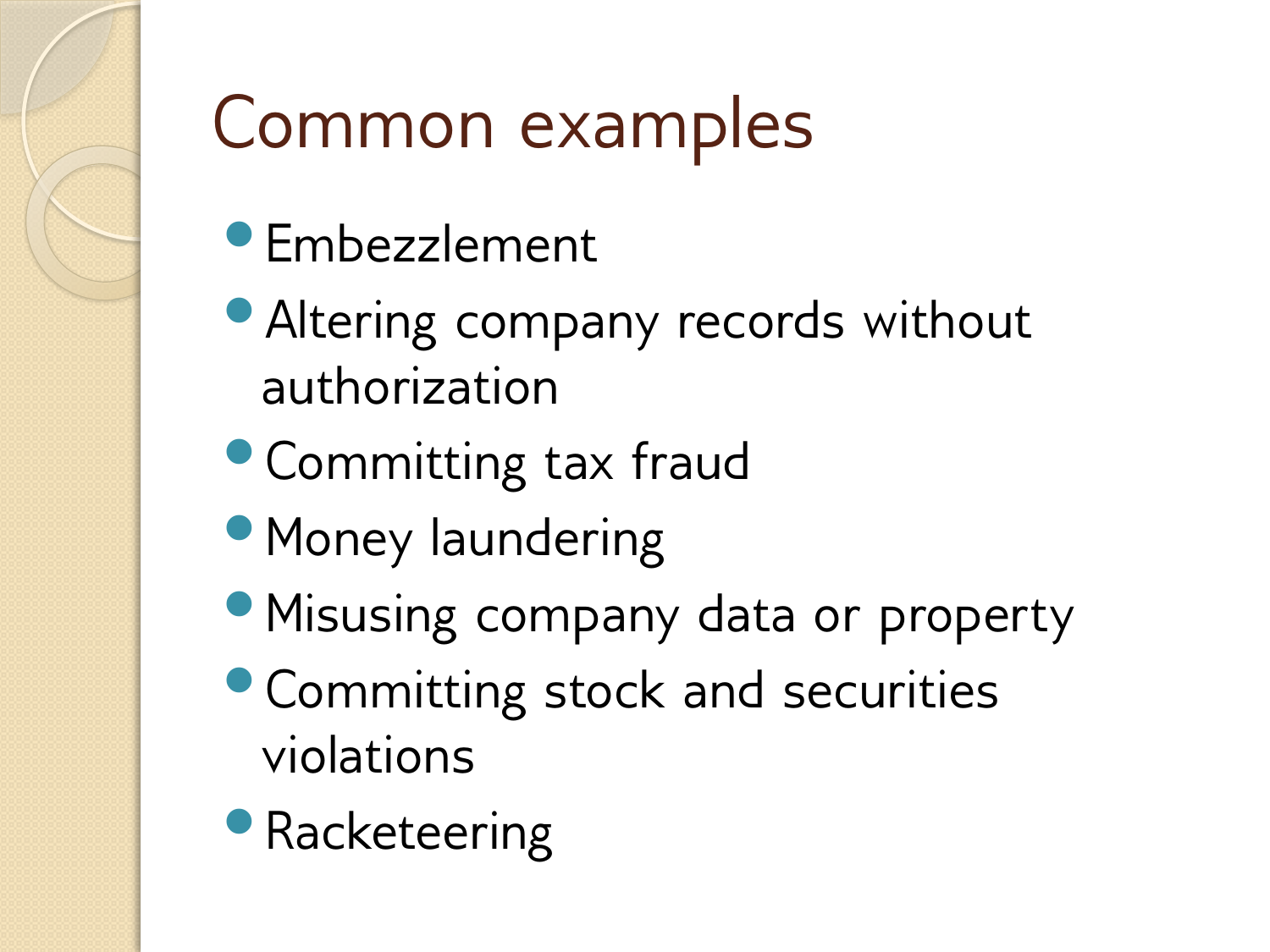

# Common examples
Embezzlement
Altering company records without authorization
Committing tax fraud
Money laundering
Misusing company data or property
Committing stock and securities violations
Racketeering